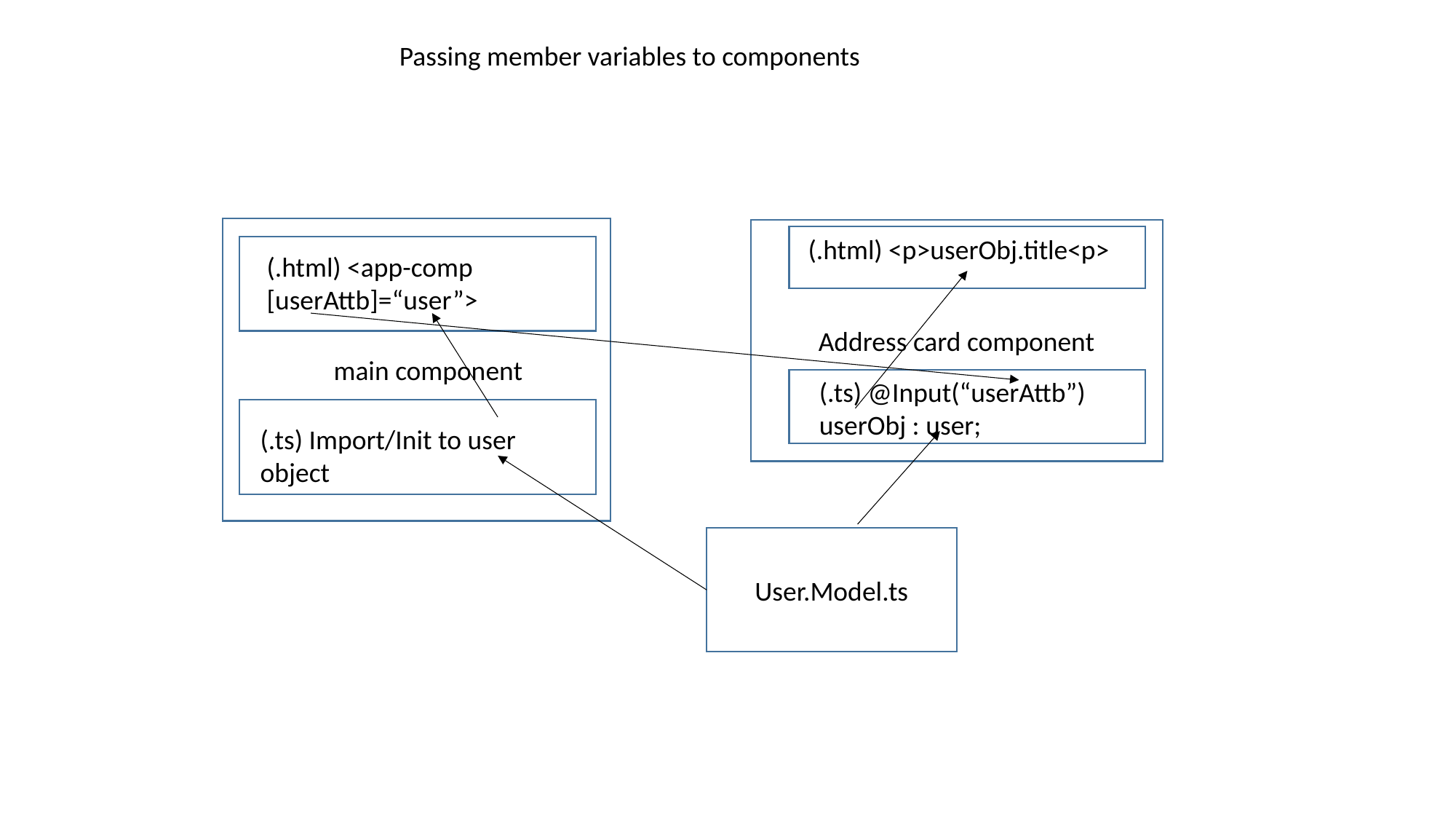

Passing member variables to components
Mmain component
Address card component
(.html) <p>userObj.title<p>

(.html) <app-comp [userAttb]=“user”>

(.ts) @Input(“userAttb”)
userObj : user;

(.ts) Import/Init to user object
User.Model.ts